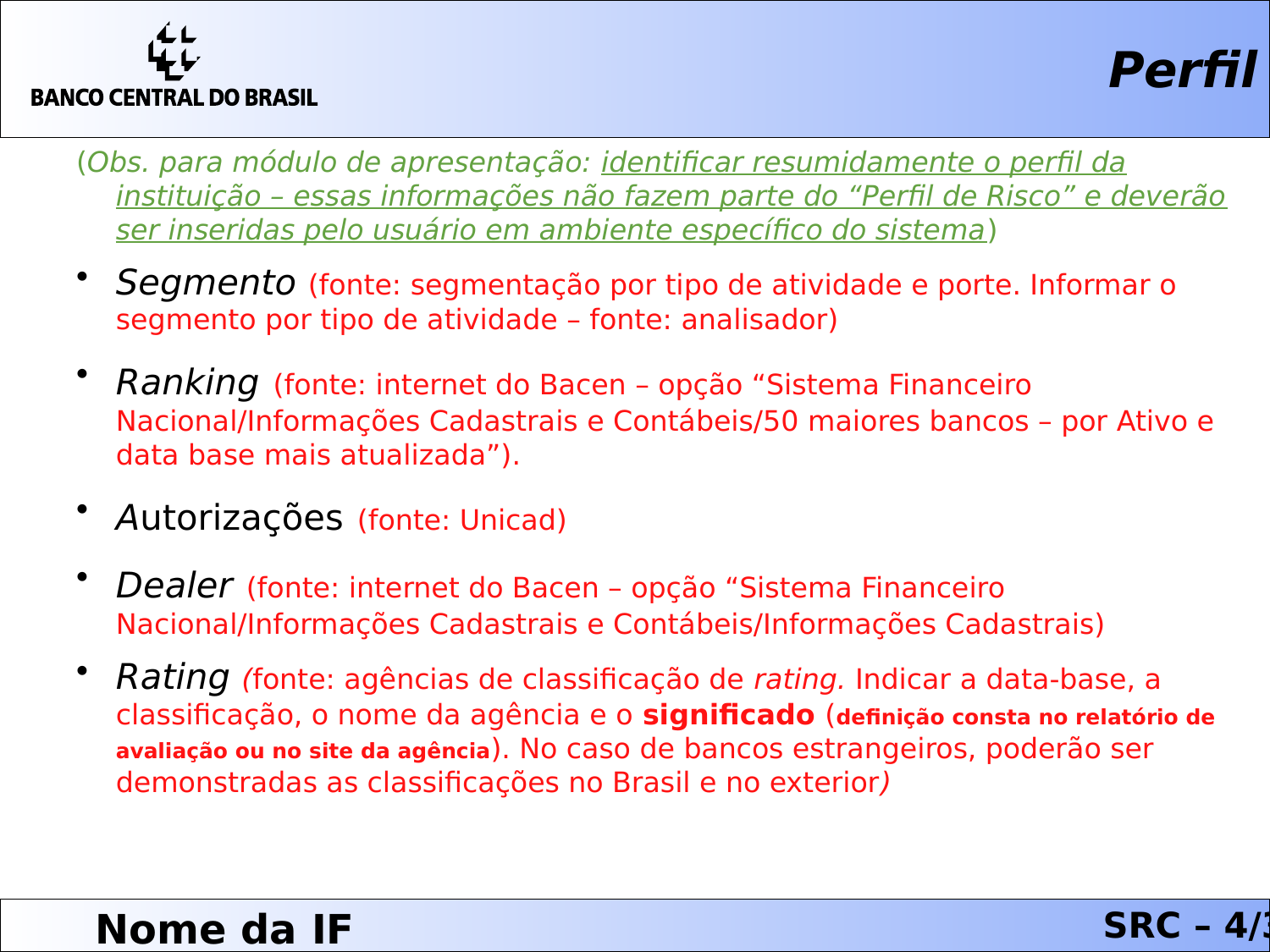

Perfil
(Obs. para módulo de apresentação: identificar resumidamente o perfil da instituição – essas informações não fazem parte do “Perfil de Risco” e deverão ser inseridas pelo usuário em ambiente específico do sistema)
Segmento (fonte: segmentação por tipo de atividade e porte. Informar o segmento por tipo de atividade – fonte: analisador)
Ranking (fonte: internet do Bacen – opção “Sistema Financeiro Nacional/Informações Cadastrais e Contábeis/50 maiores bancos – por Ativo e data base mais atualizada”).
Autorizações (fonte: Unicad)
Dealer (fonte: internet do Bacen – opção “Sistema Financeiro Nacional/Informações Cadastrais e Contábeis/Informações Cadastrais)
Rating (fonte: agências de classificação de rating. Indicar a data-base, a classificação, o nome da agência e o significado (definição consta no relatório de avaliação ou no site da agência). No caso de bancos estrangeiros, poderão ser demonstradas as classificações no Brasil e no exterior)